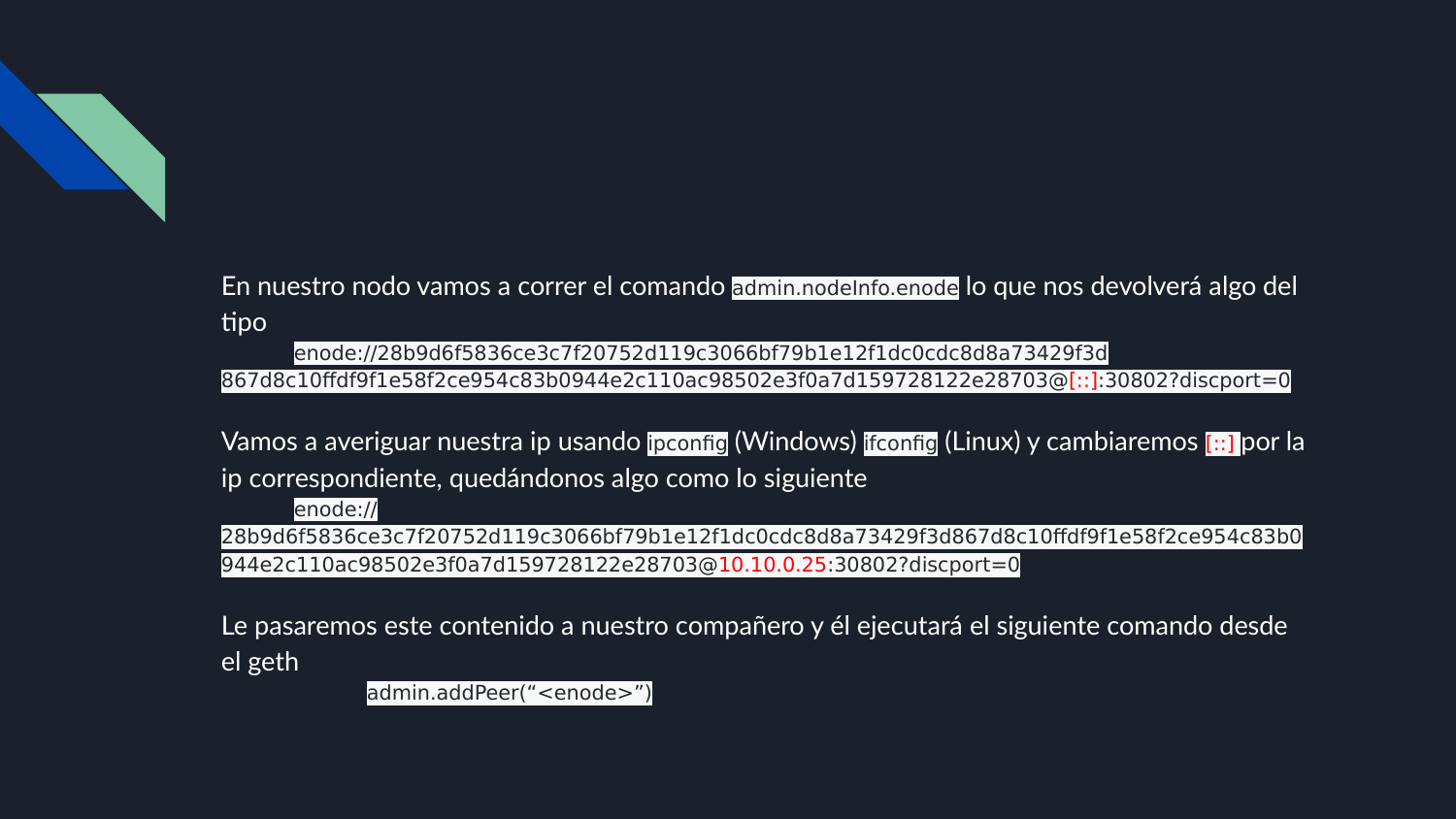

#
En nuestro nodo vamos a correr el comando admin.nodeInfo.enode lo que nos devolverá algo del tipo
enode://28b9d6f5836ce3c7f20752d119c3066bf79b1e12f1dc0cdc8d8a73429f3d	867d8c10ffdf9f1e58f2ce954c83b0944e2c110ac98502e3f0a7d159728122e28703@[::]:30802?discport=0

Vamos a averiguar nuestra ip usando ipconfig (Windows) ifconfig (Linux) y cambiaremos [::] por la ip correspondiente, quedándonos algo como lo siguiente
enode://28b9d6f5836ce3c7f20752d119c3066bf79b1e12f1dc0cdc8d8a73429f3d867d8c10ffdf9f1e58f2ce954c83b0944e2c110ac98502e3f0a7d159728122e28703@10.10.0.25:30802?discport=0

Le pasaremos este contenido a nuestro compañero y él ejecutará el siguiente comando desde el geth
admin.addPeer(“<enode>”)